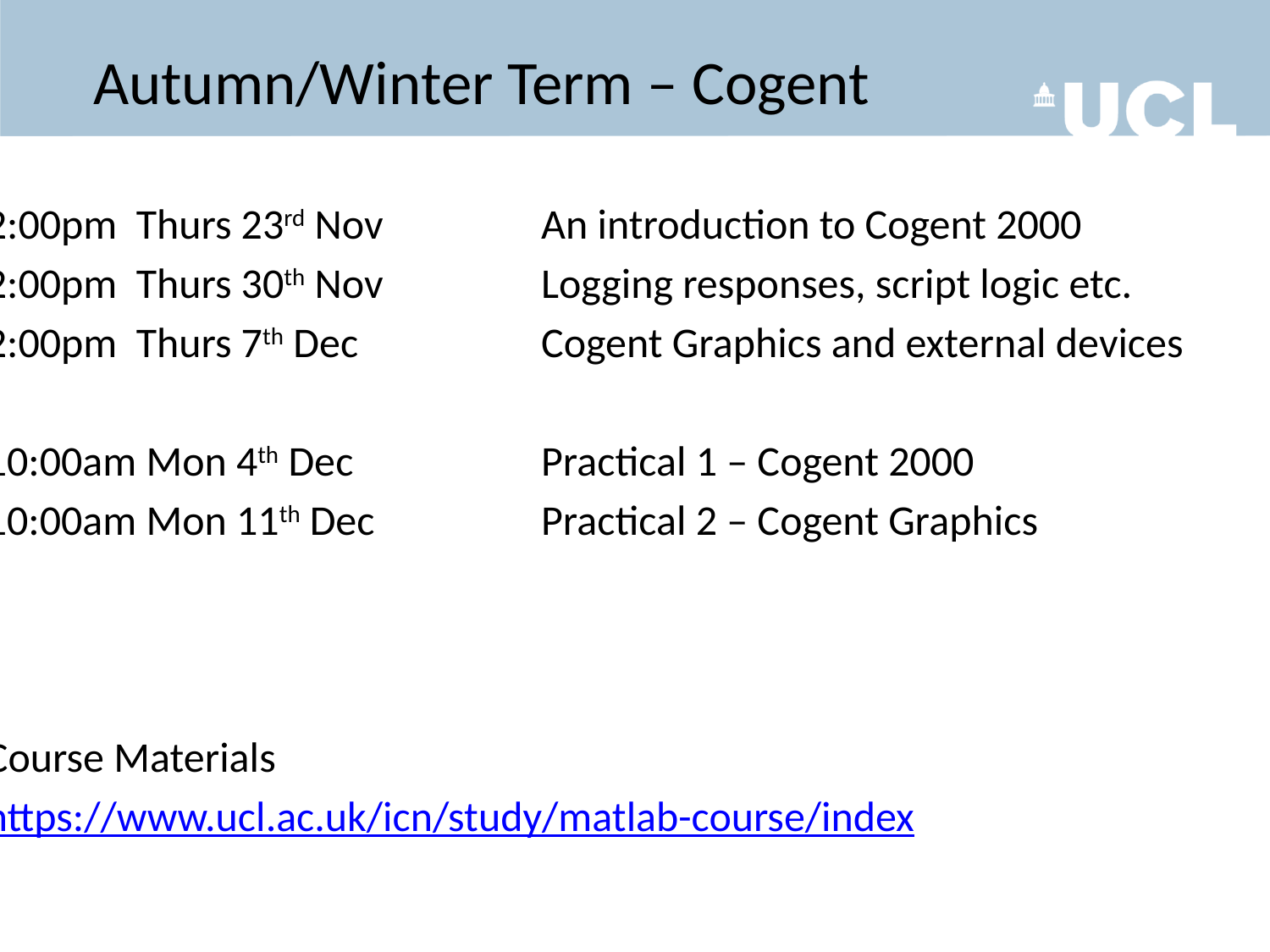

Autumn/Winter Term – Cogent
2:00pm  Thurs 23rd Nov        	An introduction to Cogent 2000
2:00pm  Thurs 30th Nov        	Logging responses, script logic etc.
2:00pm  Thurs 7th Dec           	Cogent Graphics and external devices

10:00am Mon 4th Dec         	Practical 1 – Cogent 2000
10:00am Mon 11th Dec           	Practical 2 – Cogent Graphics

Course Materials
https://www.ucl.ac.uk/icn/study/matlab-course/index